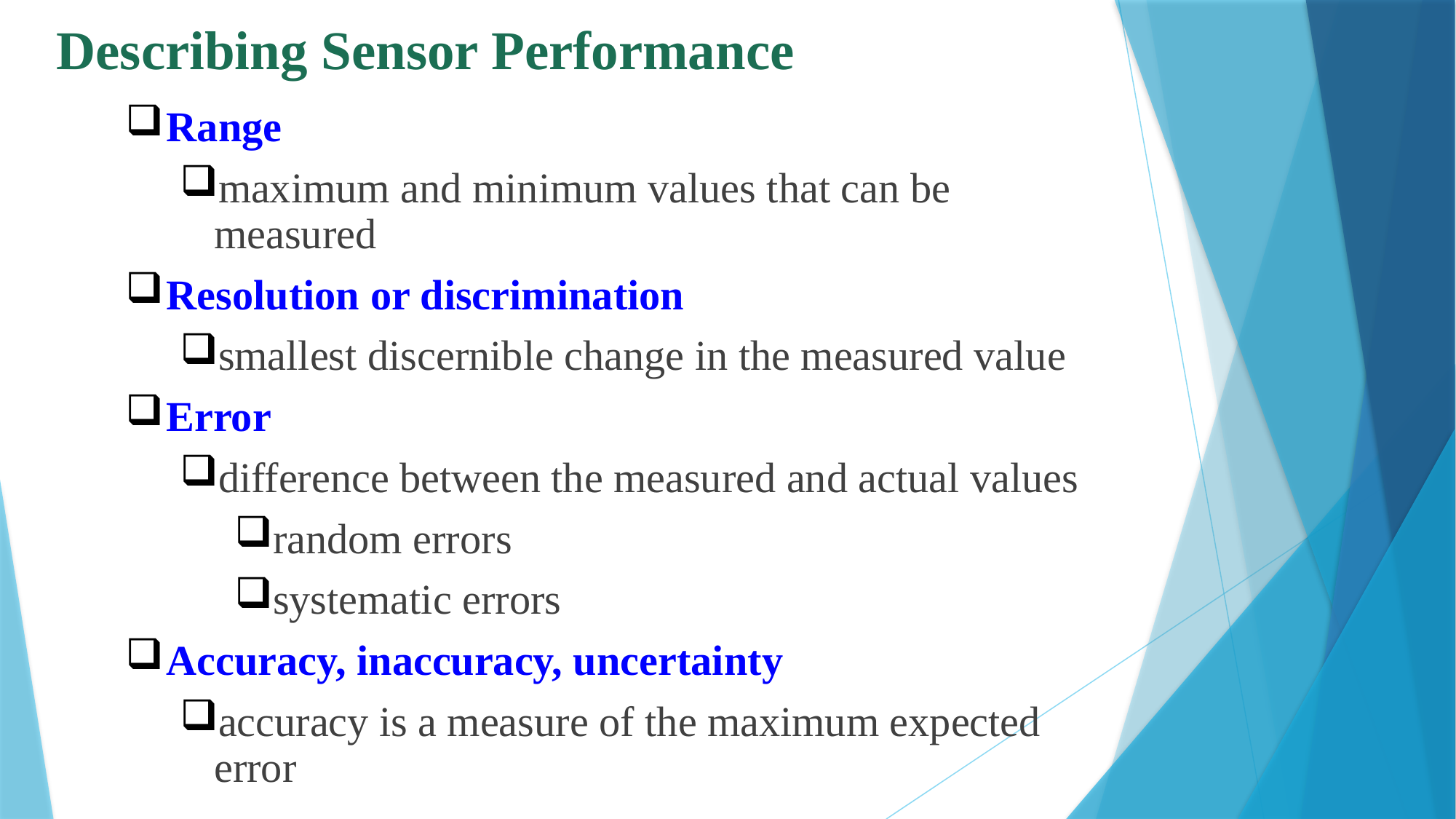

# Describing Sensor Performance
Range
maximum and minimum values that can be measured
Resolution or discrimination
smallest discernible change in the measured value
Error
difference between the measured and actual values
random errors
systematic errors
Accuracy, inaccuracy, uncertainty
accuracy is a measure of the maximum expected error